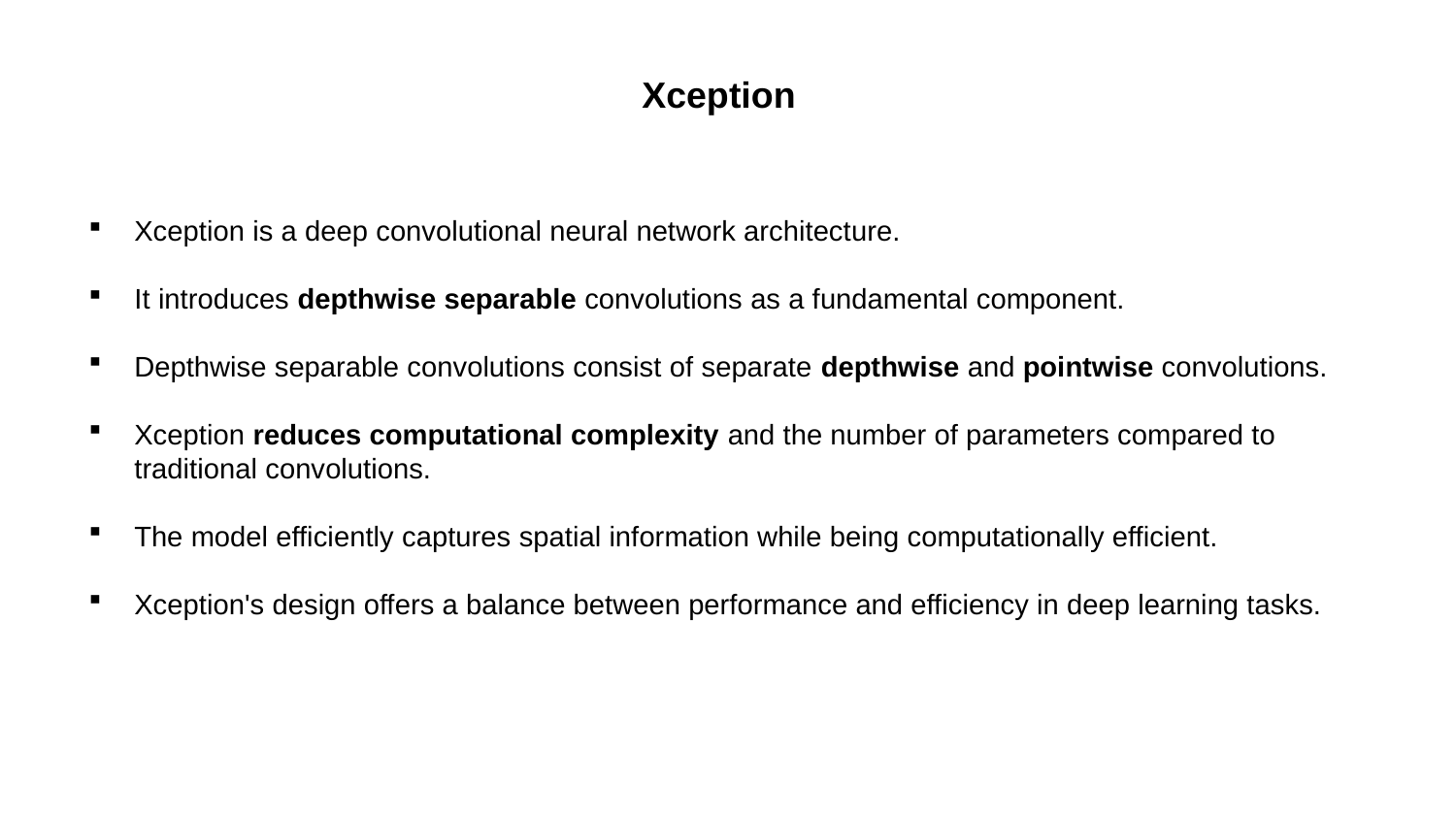

Xception
Xception is a deep convolutional neural network architecture.

It introduces depthwise separable convolutions as a fundamental component.

Depthwise separable convolutions consist of separate depthwise and pointwise convolutions.

Xception reduces computational complexity and the number of parameters compared to traditional convolutions.

The model efficiently captures spatial information while being computationally efficient.

Xception's design offers a balance between performance and efficiency in deep learning tasks.